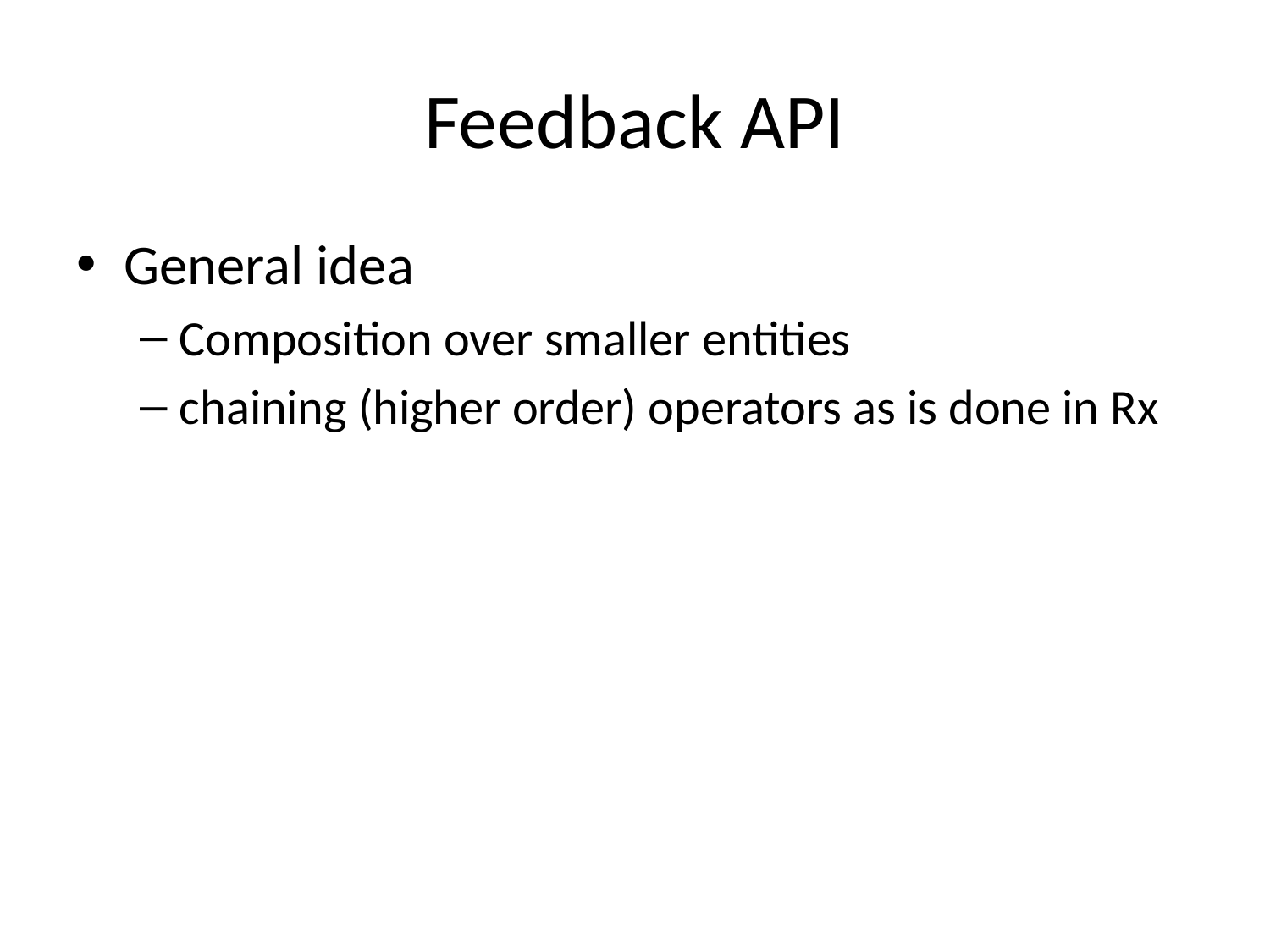

# Feedback API
General idea
Composition over smaller entities
chaining (higher order) operators as is done in Rx